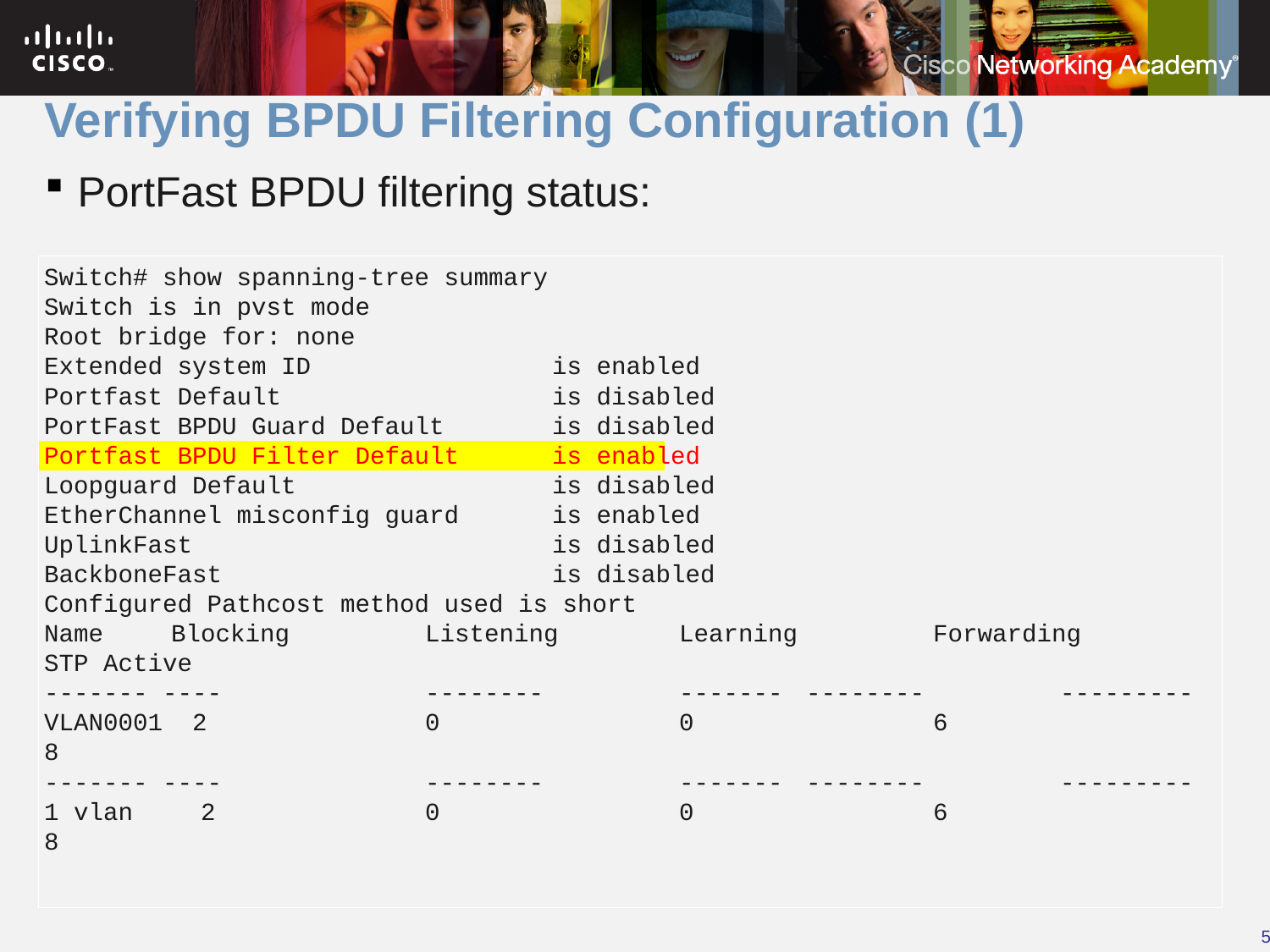

# Verifying BPDU Filtering Configuration (1)
PortFast BPDU filtering status:
Switch# show spanning-tree summary
Switch is in pvst mode
Root bridge for: none
Extended system ID 		is enabled
Portfast Default 			is disabled
PortFast BPDU Guard Default 	is disabled
Portfast BPDU Filter Default 	is enabled
Loopguard Default 		is disabled
EtherChannel misconfig guard 	is enabled
UplinkFast 			is disabled
BackboneFast 			is disabled
Configured Pathcost method used is short
Name 	Blocking 	Listening 	Learning 	Forwarding 	STP Active
------- ---- 		-------- 	------- 	-------- 	---------
VLAN0001  2 		0 		0 		6		 8
------- ---- 		-------- 	------- 	-------- 	---------
1 vlan 	  2 		0 		0 		6 		 8